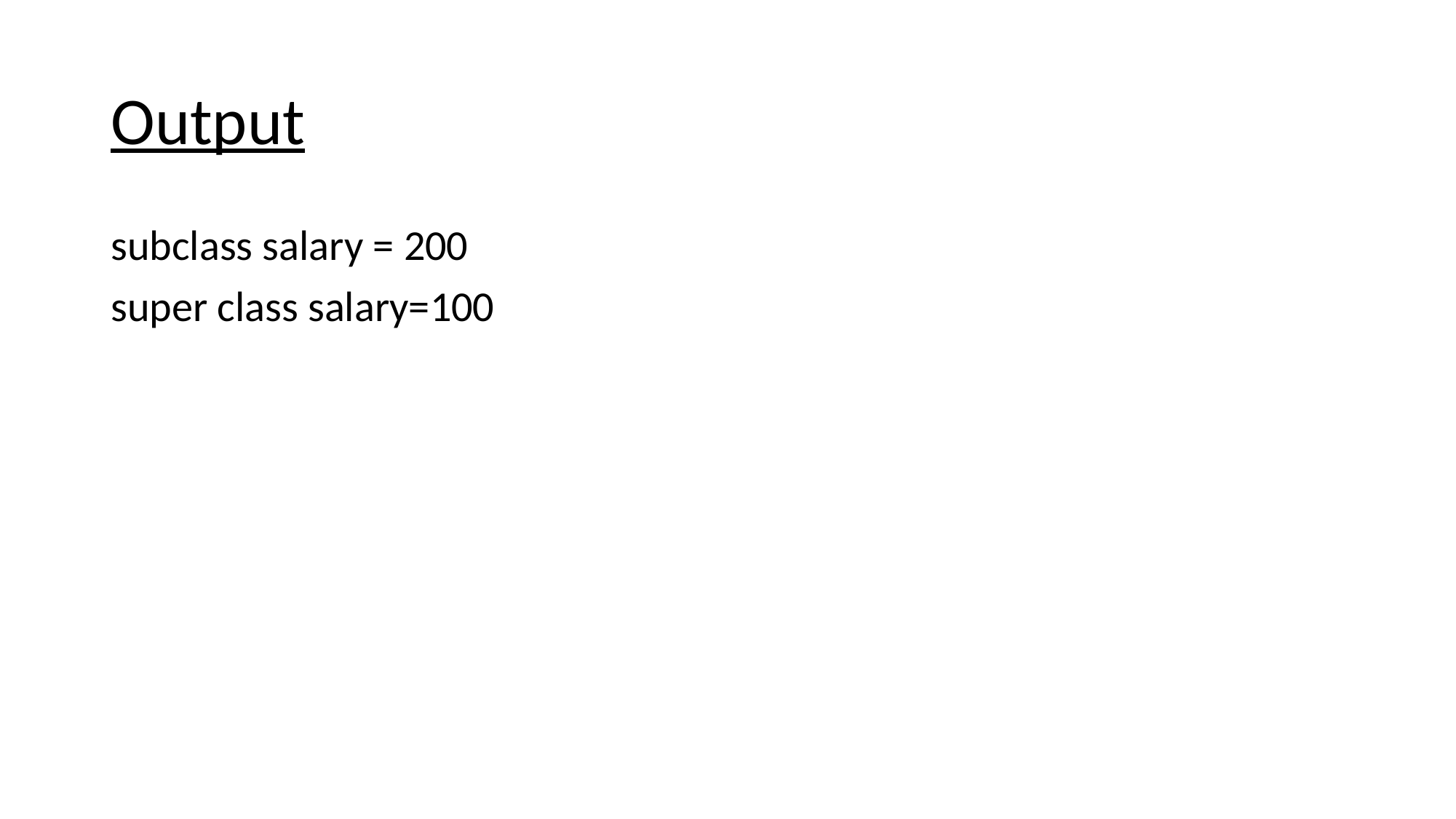

# Output
subclass salary = 200
super class salary=100